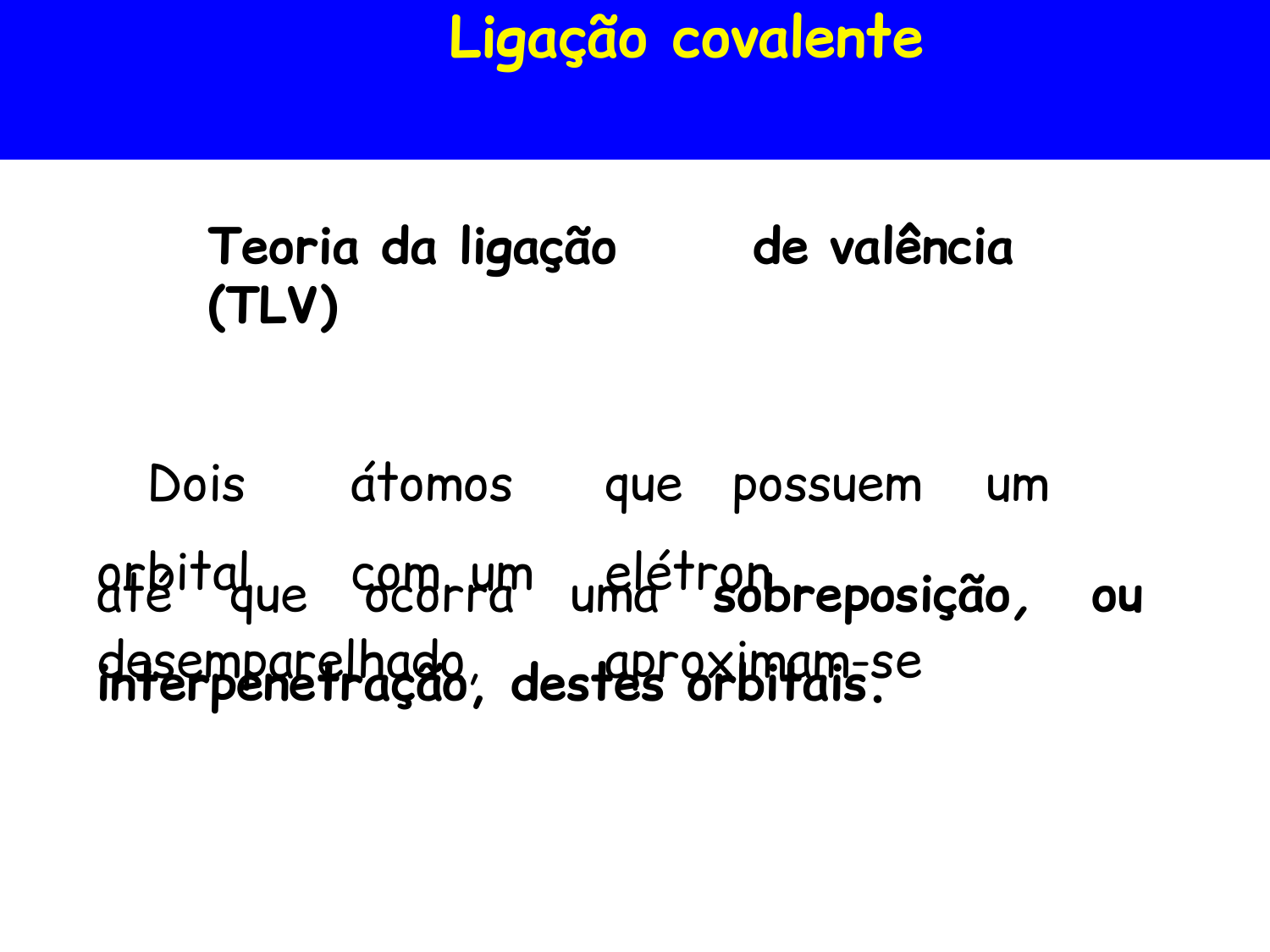

# Ligação covalente
Teoria da ligação	de valência (TLV)

Dois	átomos	que	possuem	um	orbital	com  um	elétron	desemparelhado,	aproximam-se
sobreposição,	ou
até	que	ocorra	uma
interpenetração, destes orbitais.